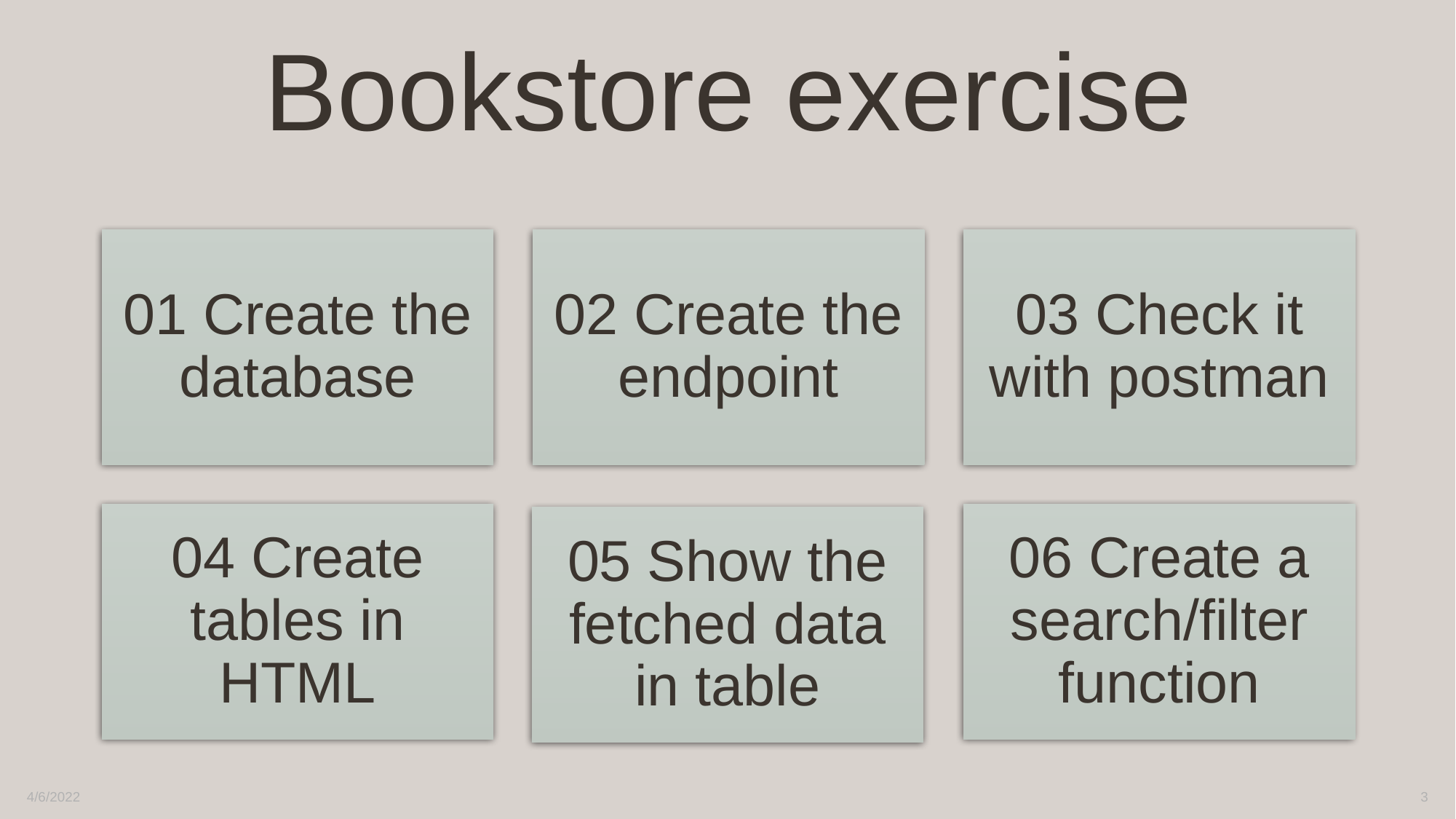

# Bookstore exercise
01 Create the database
02 Create the endpoint
03 Check it with postman
04 Create tables in HTML
05 Show the fetched data in table
06 Create a search/filter function
4/6/2022
3